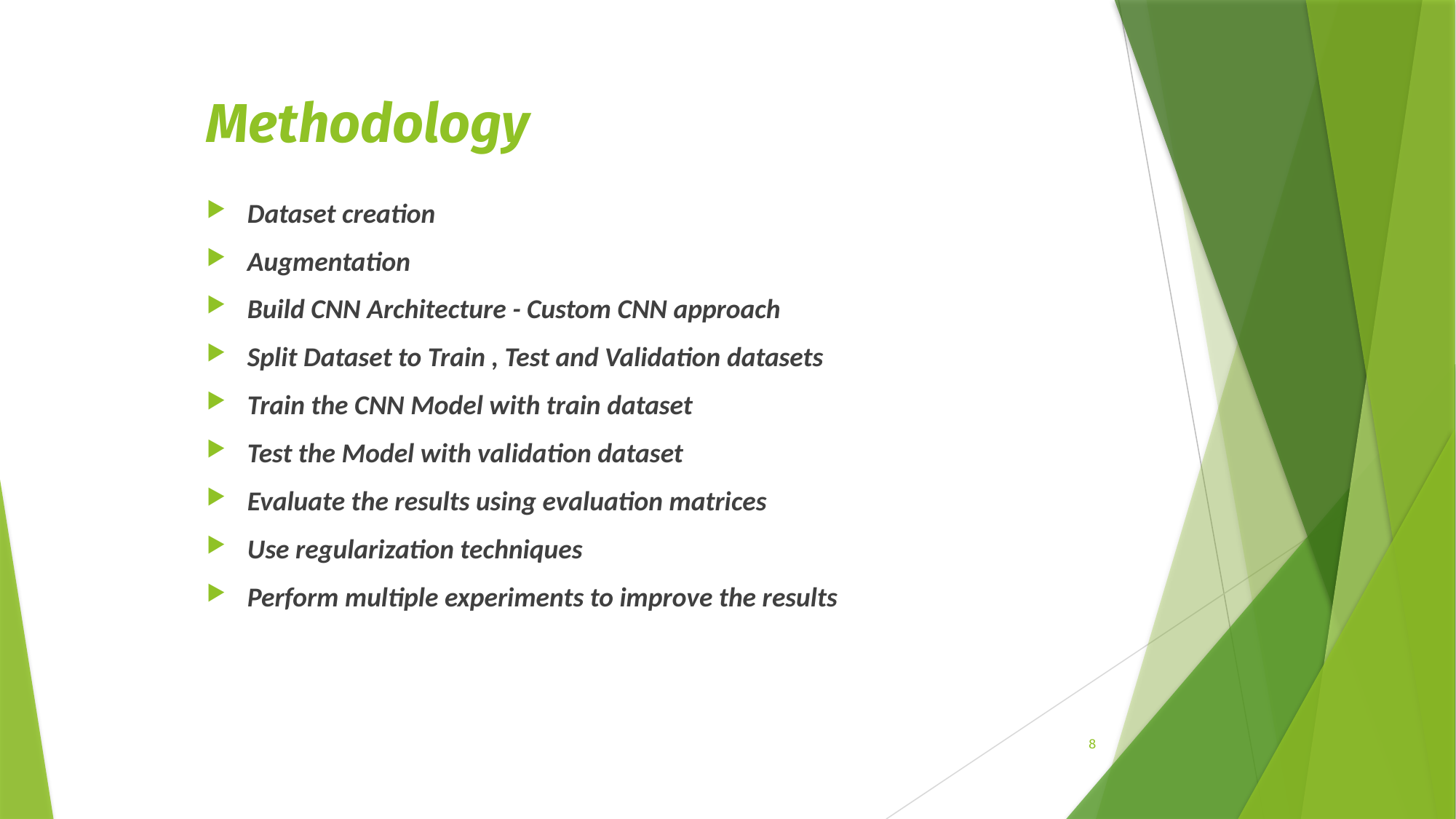

# Methodology
Dataset creation
Augmentation
Build CNN Architecture - Custom CNN approach
Split Dataset to Train , Test and Validation datasets
Train the CNN Model with train dataset
Test the Model with validation dataset
Evaluate the results using evaluation matrices
Use regularization techniques
Perform multiple experiments to improve the results
8